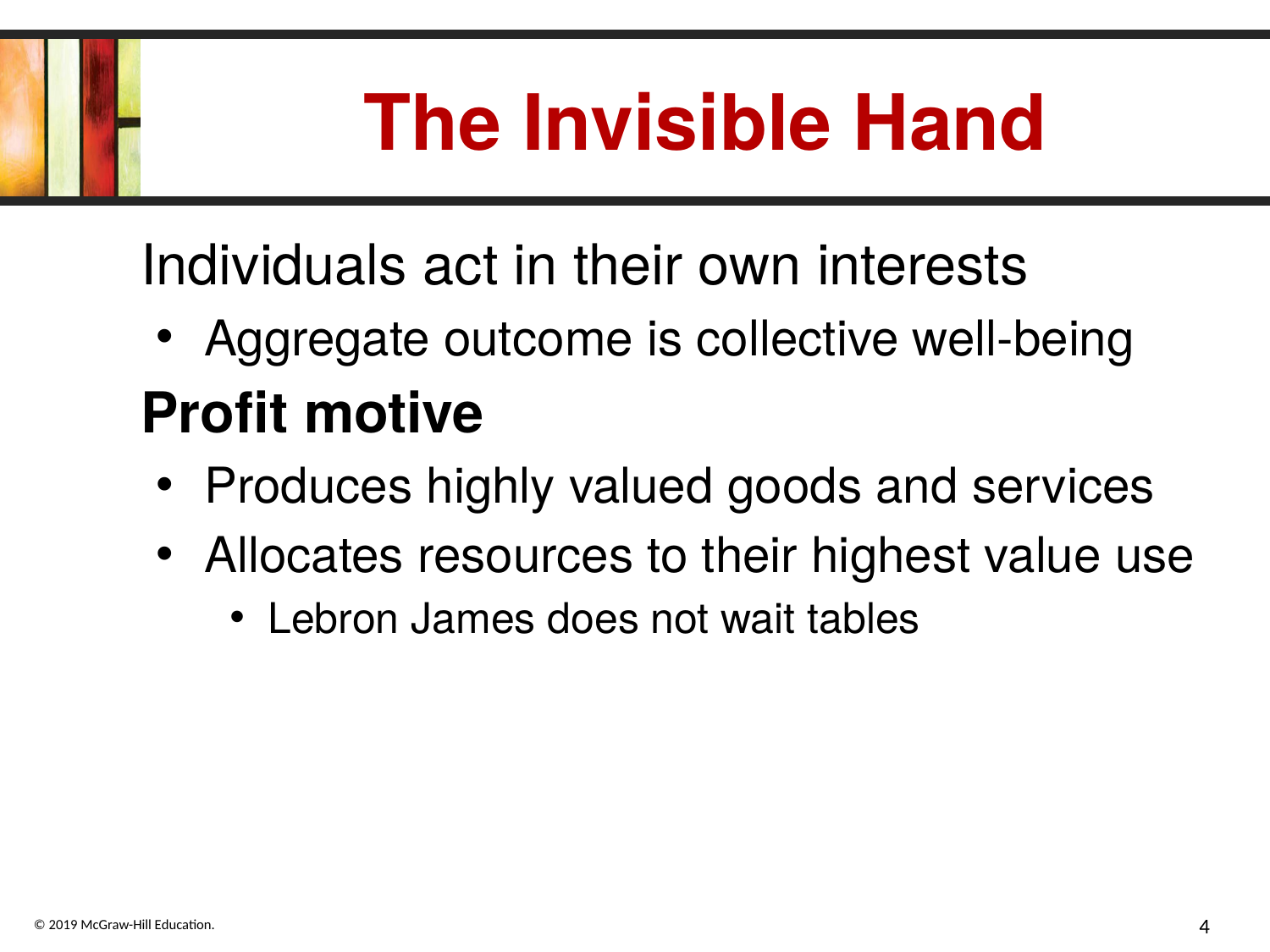

# The Invisible Hand
Individuals act in their own interests
Aggregate outcome is collective well-being
Profit motive
Produces highly valued goods and services
Allocates resources to their highest value use
Lebron James does not wait tables